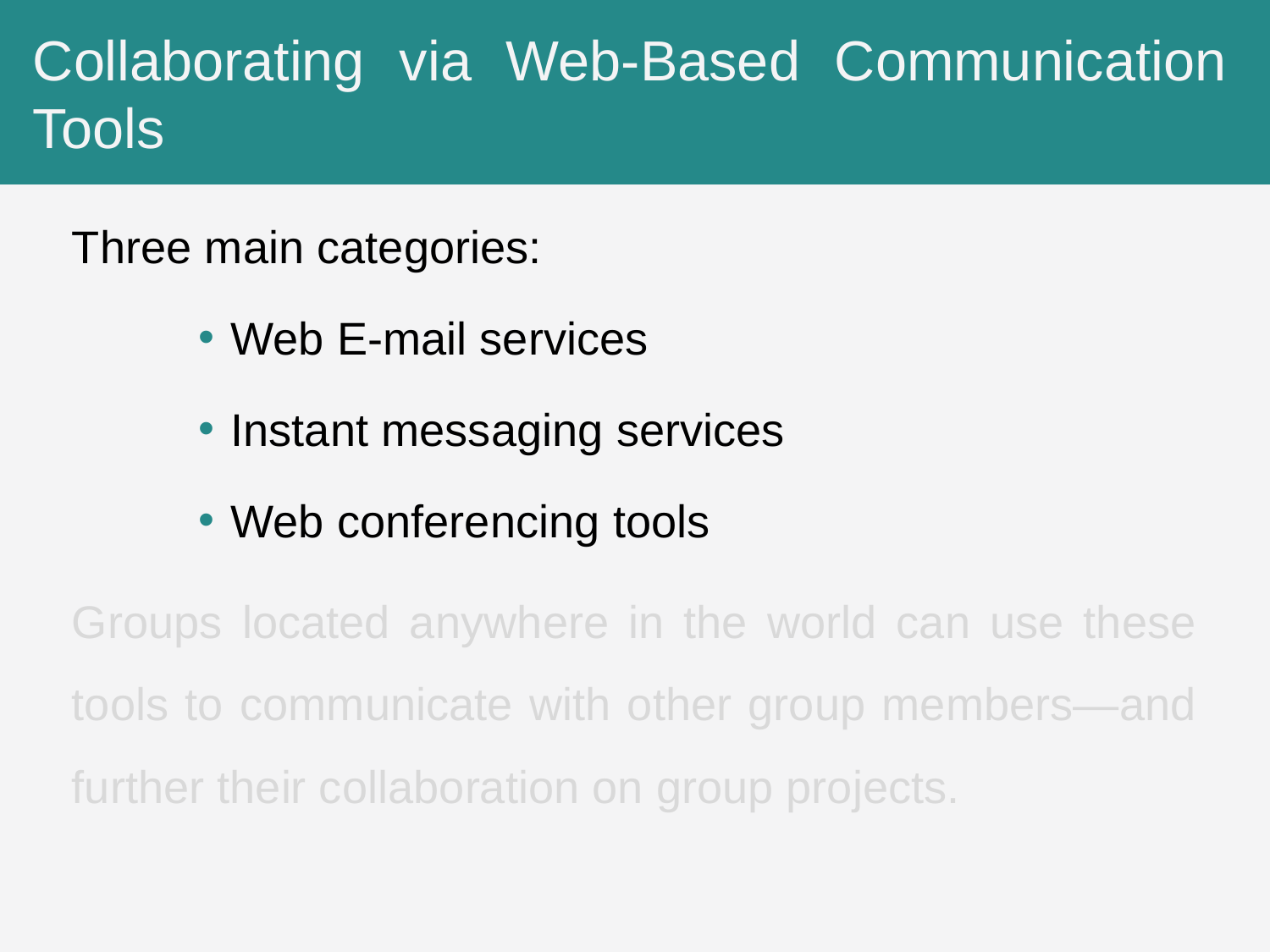

# Collaborating via Web-Based Communication Tools
Three main categories:
Web E-mail services
Instant messaging services
Web conferencing tools
Groups located anywhere in the world can use these tools to communicate with other group members—and further their collaboration on group projects.